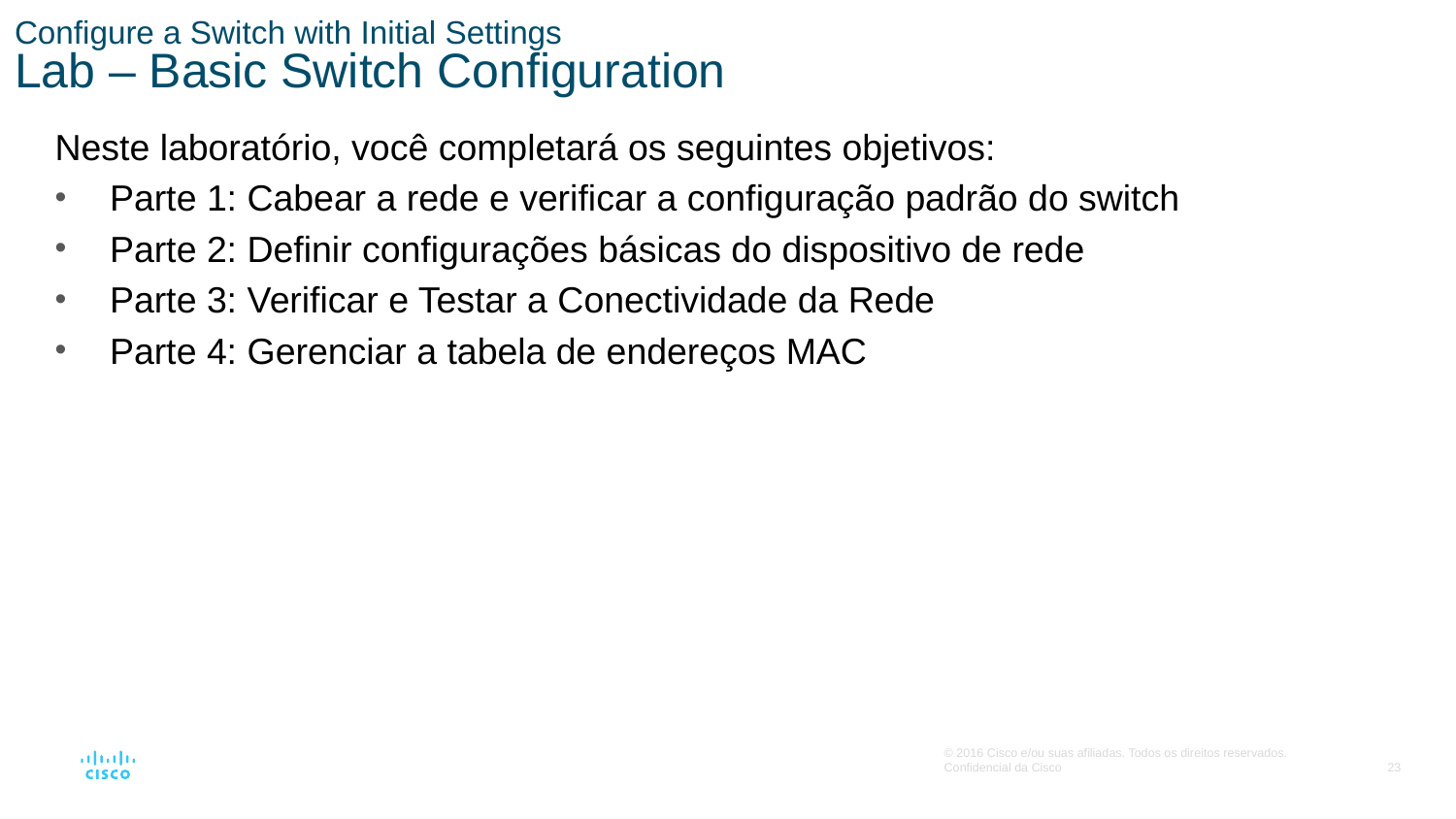

# Configure a Switch with Initial Settings Lab – Basic Switch Configuration
Neste laboratório, você completará os seguintes objetivos:
Parte 1: Cabear a rede e verificar a configuração padrão do switch
Parte 2: Definir configurações básicas do dispositivo de rede
Parte 3: Verificar e Testar a Conectividade da Rede
Parte 4: Gerenciar a tabela de endereços MAC